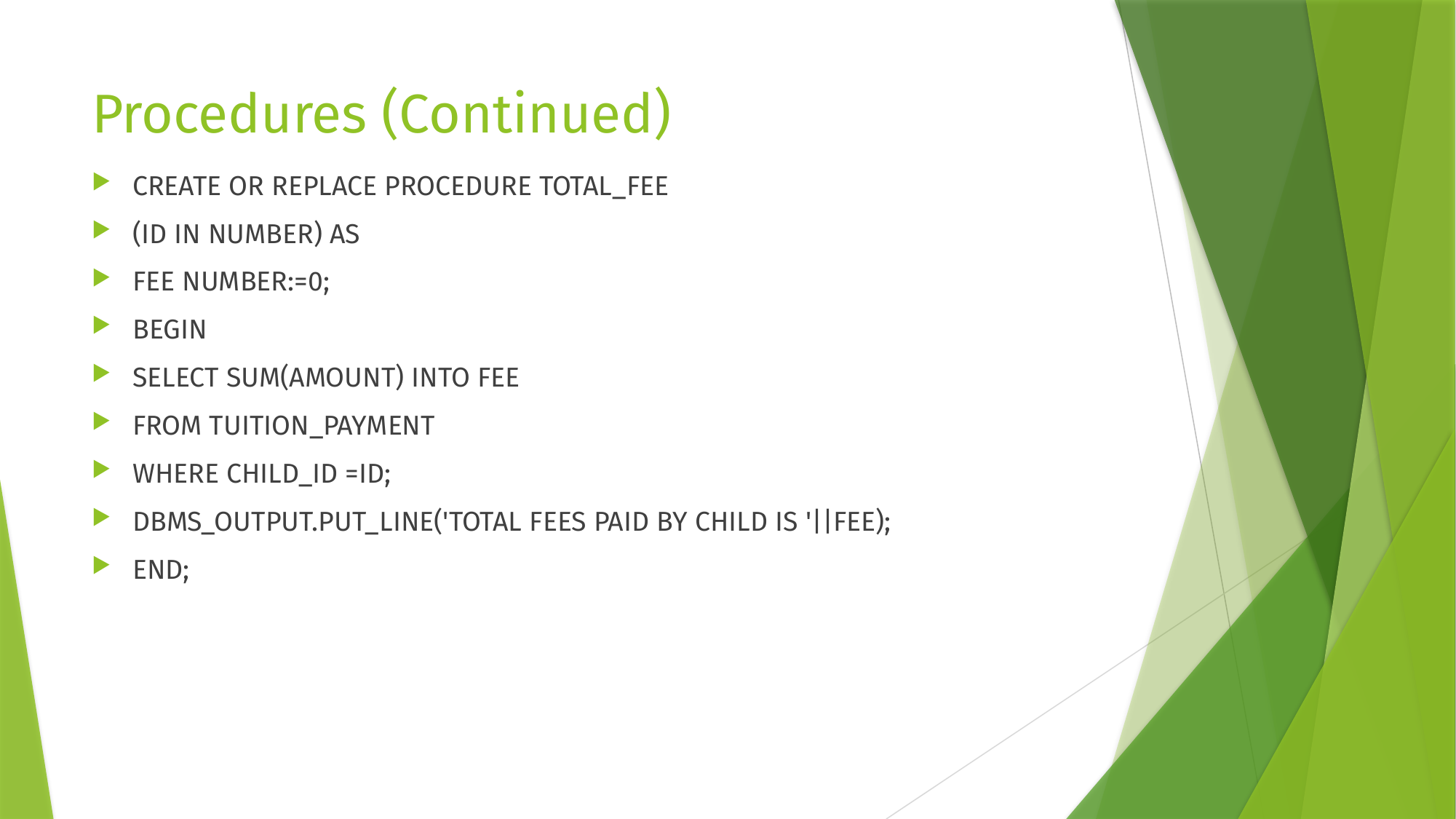

# Procedures (Continued)
CREATE OR REPLACE PROCEDURE TOTAL_FEE
(ID IN NUMBER) AS
FEE NUMBER:=0;
BEGIN
SELECT SUM(AMOUNT) INTO FEE
FROM TUITION_PAYMENT
WHERE CHILD_ID =ID;
DBMS_OUTPUT.PUT_LINE('TOTAL FEES PAID BY CHILD IS '||FEE);
END;